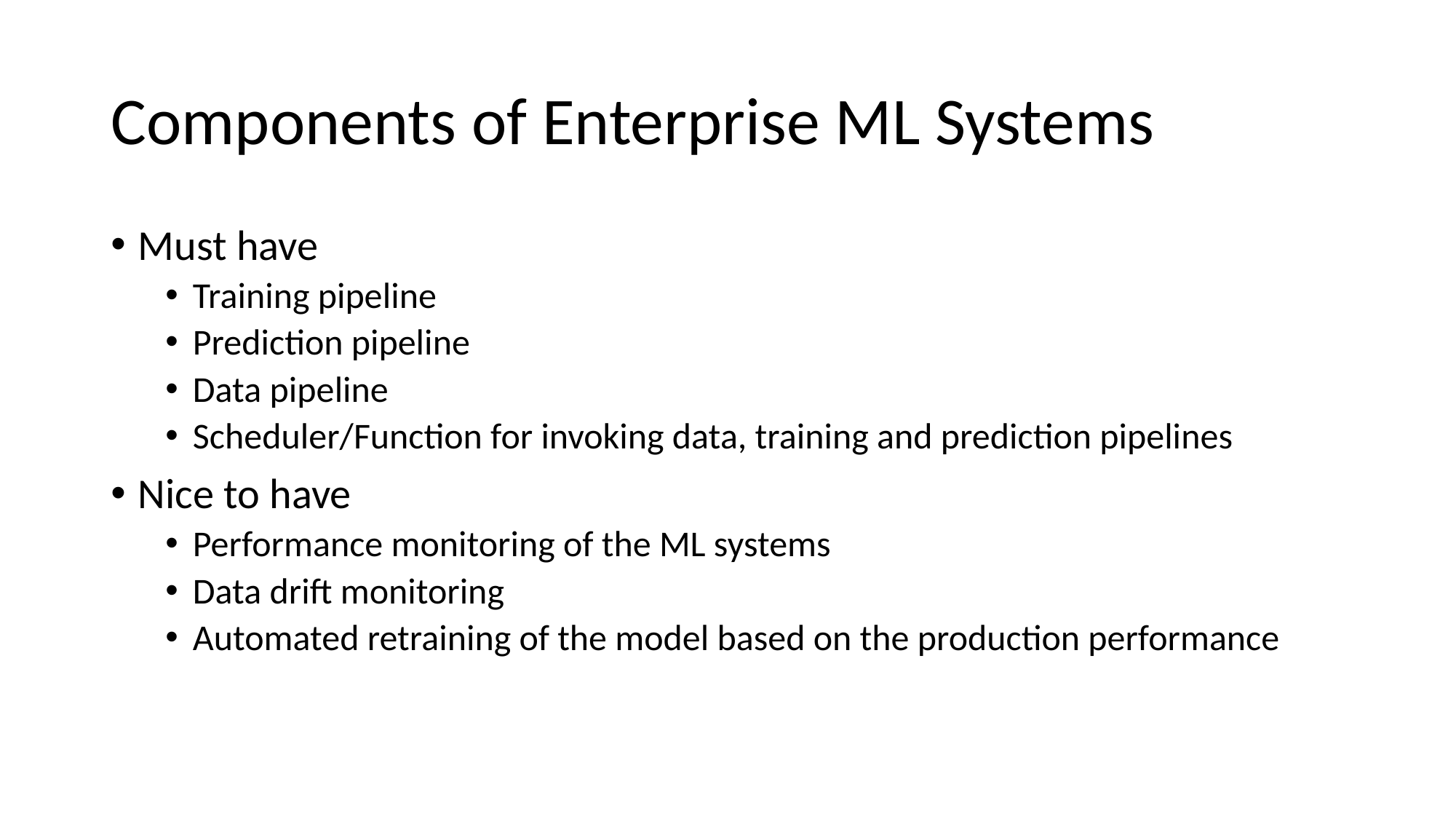

# Components of Enterprise ML Systems
Must have
Training pipeline
Prediction pipeline
Data pipeline
Scheduler/Function for invoking data, training and prediction pipelines
Nice to have
Performance monitoring of the ML systems
Data drift monitoring
Automated retraining of the model based on the production performance